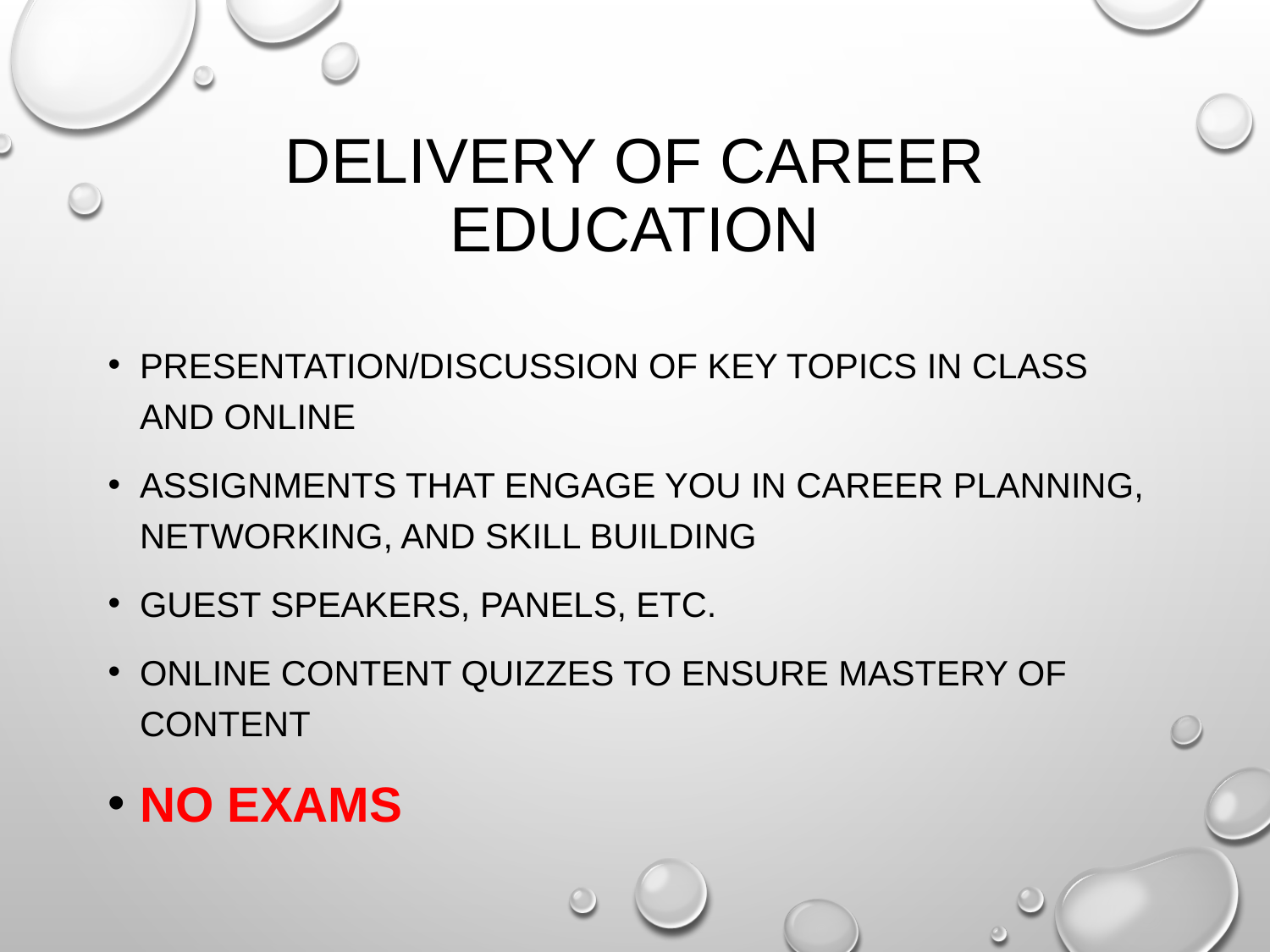

# Delivery of Career education
Presentation/Discussion of key topics in class and online
Assignments that engage you in career planning, networking, and skill building
Guest Speakers, panels, etc.
Online content quizzes to ENSURE MASTERY OF CONTENT
NO EXAMS